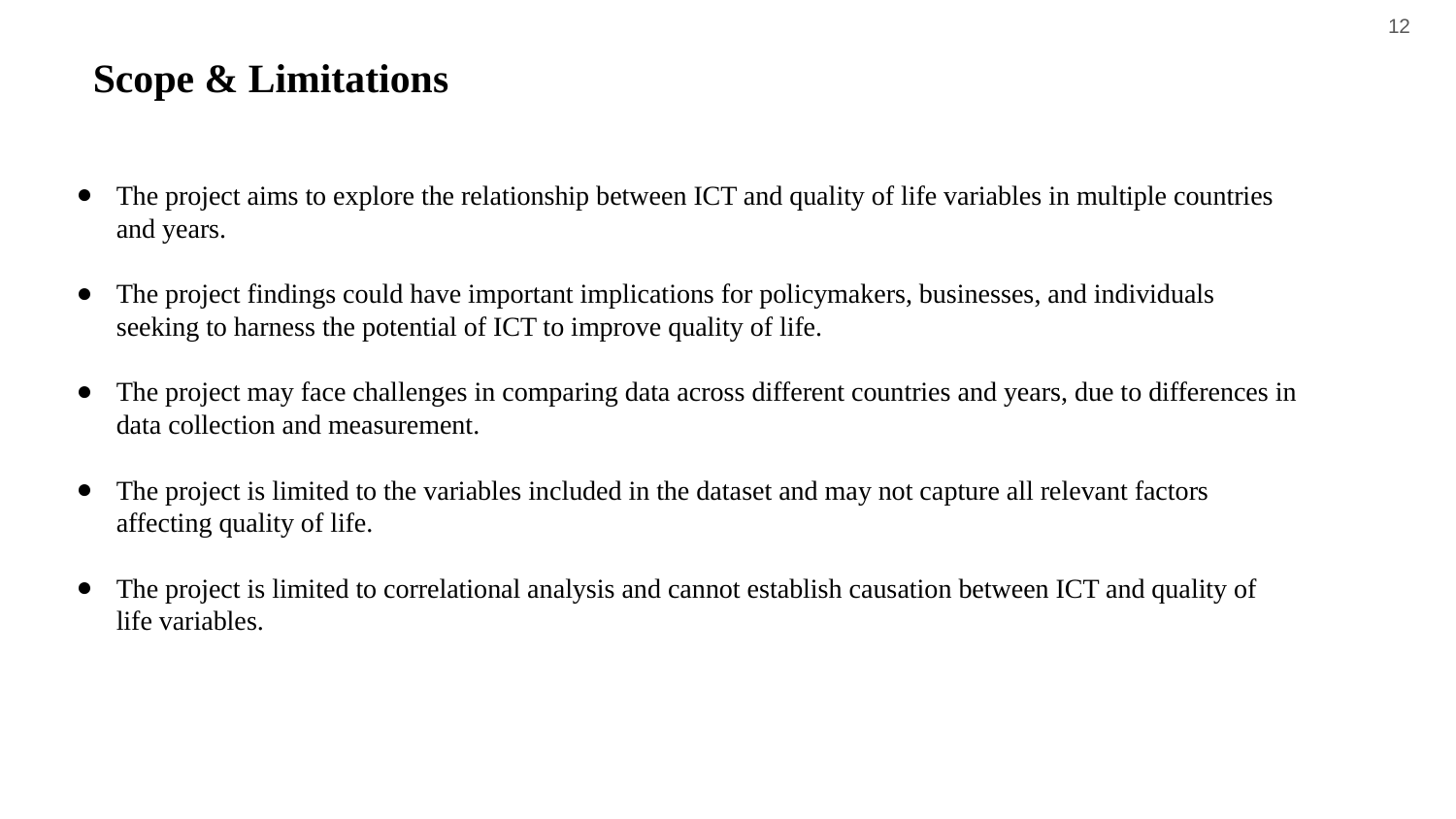

# Scope & Limitations
12
The project aims to explore the relationship between ICT and quality of life variables in multiple countries and years.
The project findings could have important implications for policymakers, businesses, and individuals seeking to harness the potential of ICT to improve quality of life.
The project may face challenges in comparing data across different countries and years, due to differences in data collection and measurement.
The project is limited to the variables included in the dataset and may not capture all relevant factors affecting quality of life.
The project is limited to correlational analysis and cannot establish causation between ICT and quality of life variables.